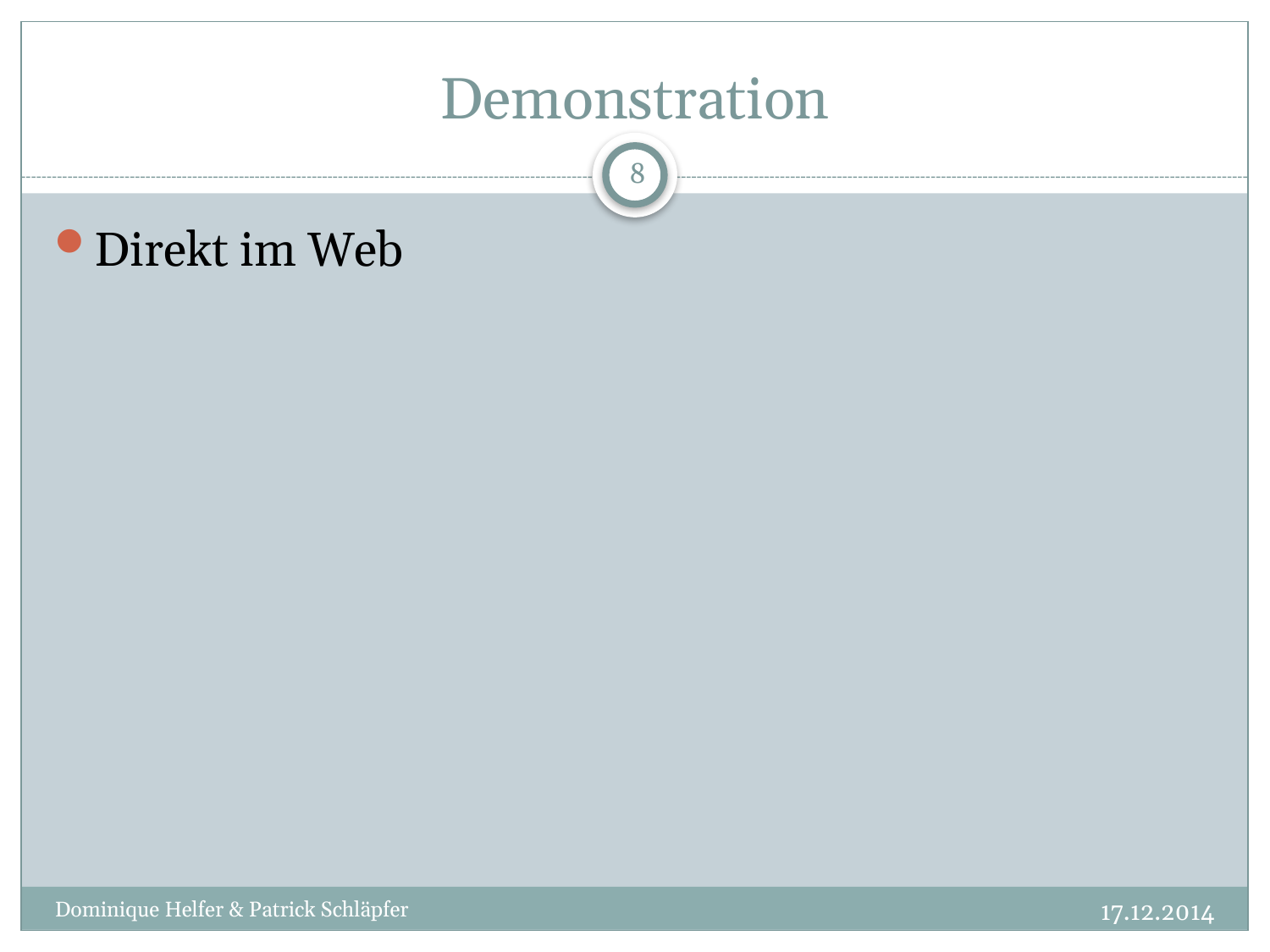

# Demonstration
8
Direkt im Web
17.12.2014
Dominique Helfer & Patrick Schläpfer